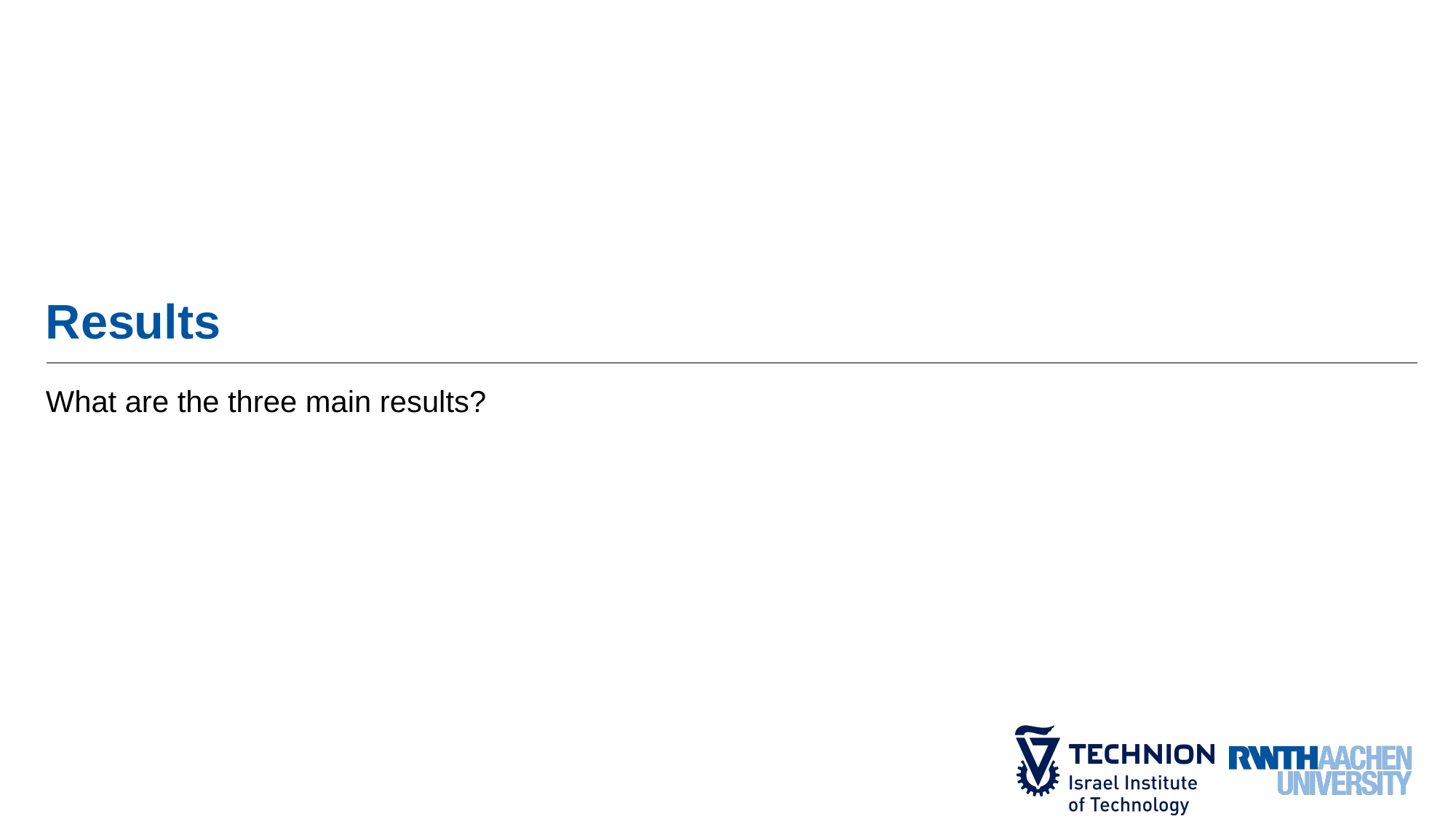

# Results
What are the three main results?